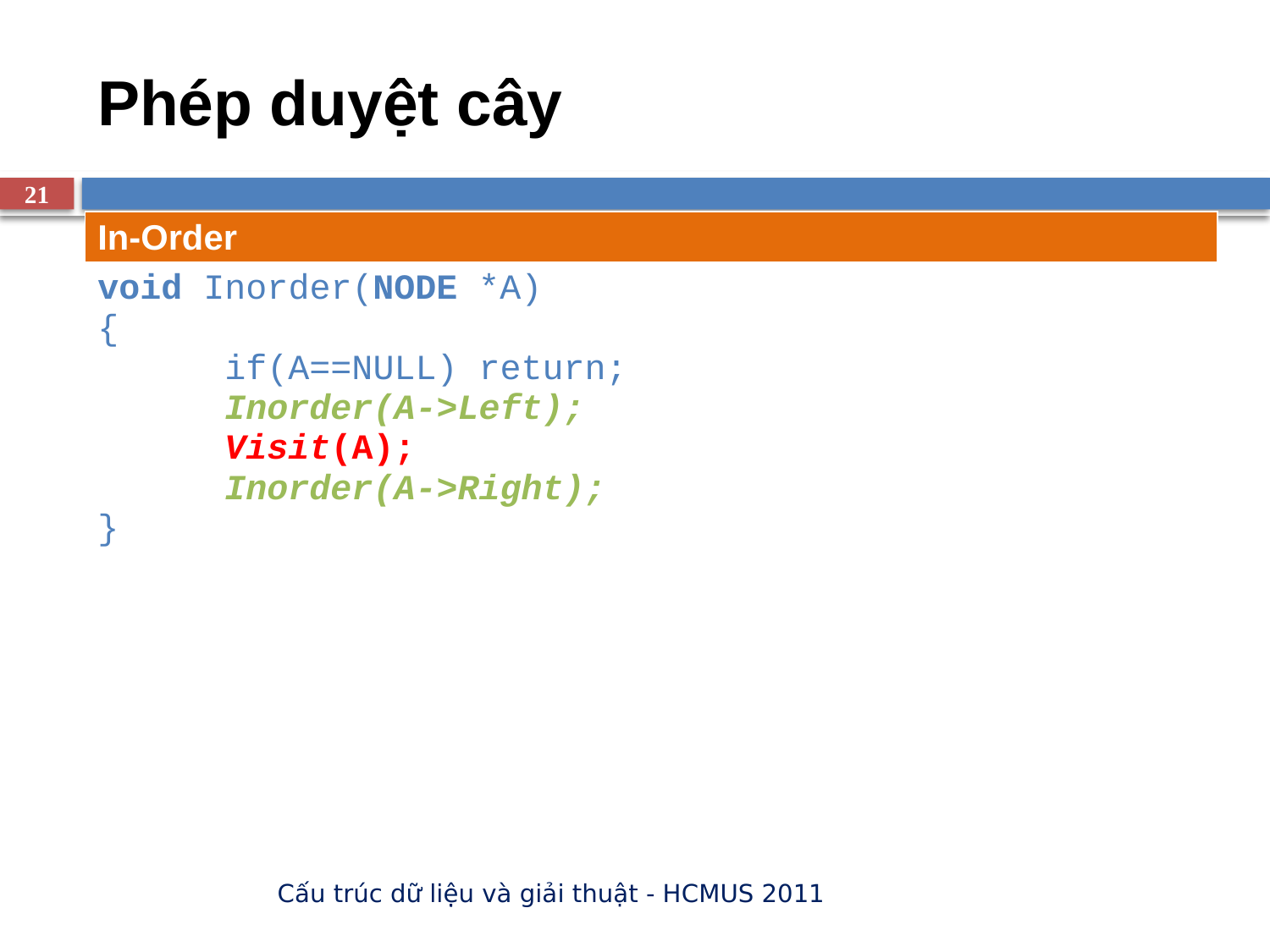

# Phép duyệt cây
21
| In-Order |
| --- |
| void Inorder(NODE \*A) { if(A==NULL) return; Inorder(A->Left); Visit(A); Inorder(A->Right); } |
|  |
Cấu trúc dữ liệu và giải thuật - HCMUS 2011